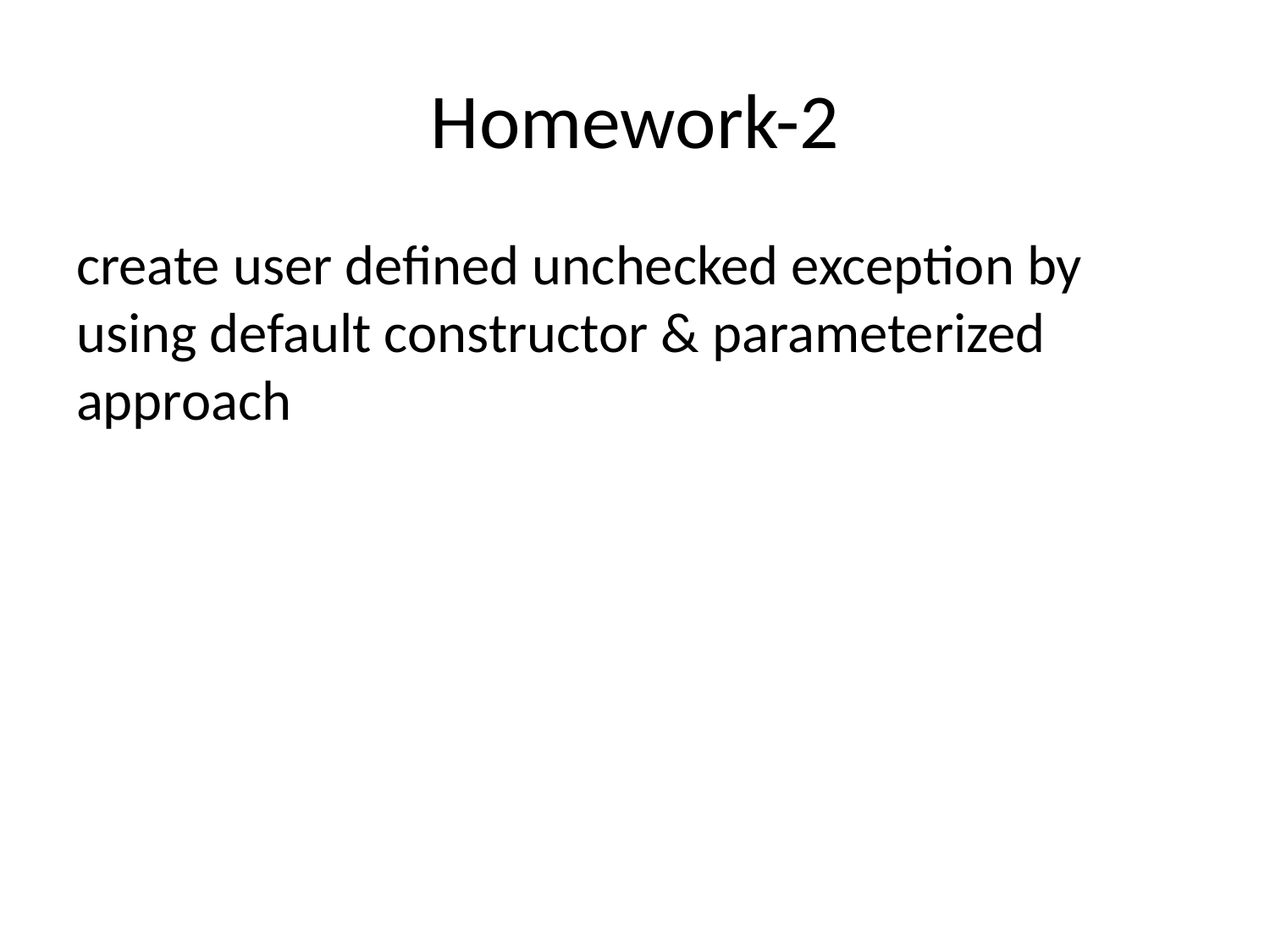

# Homework-2
create user defined unchecked exception by using default constructor & parameterized approach